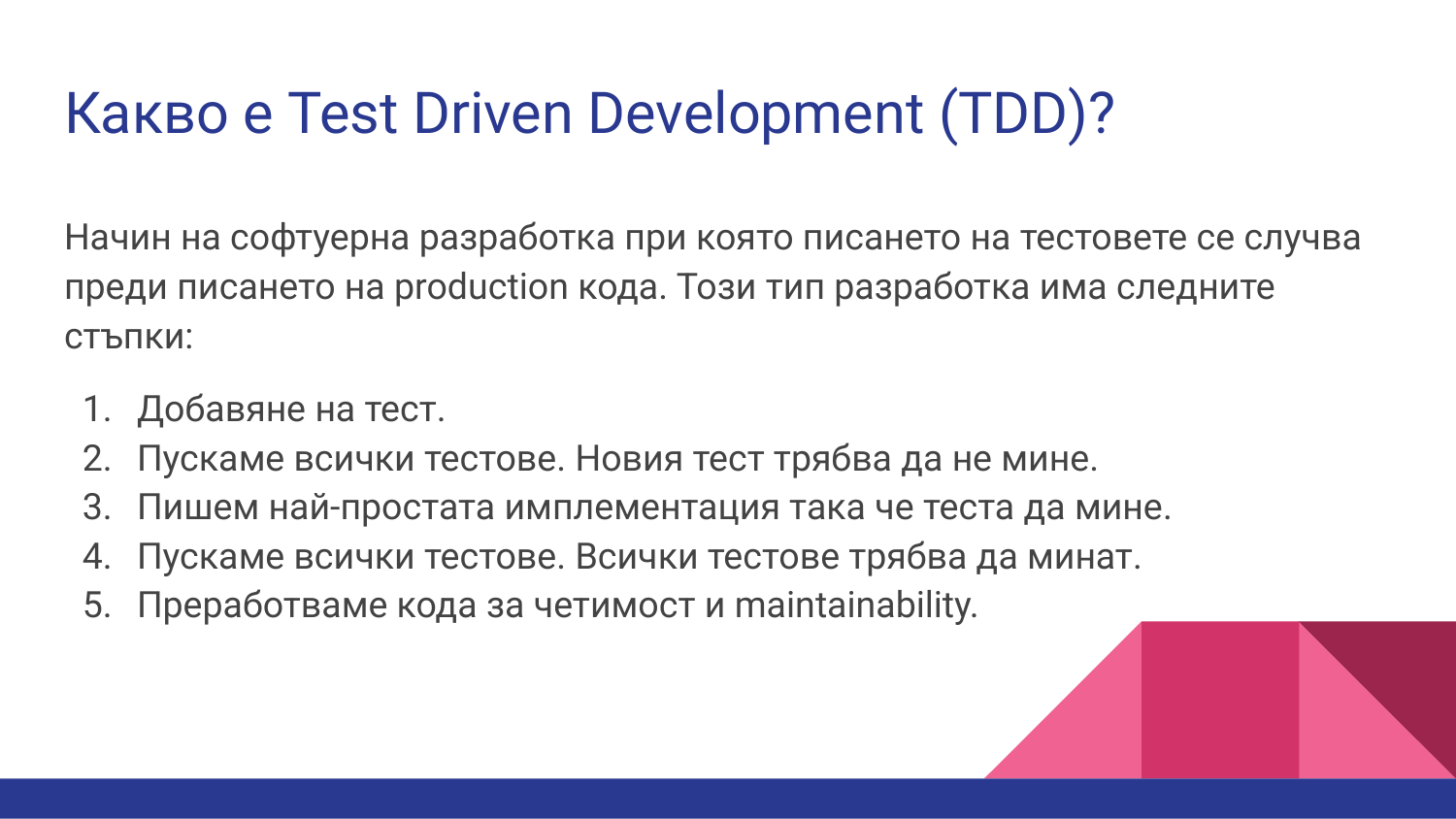

# Какво е Test Driven Development (TDD)?
Начин на софтуерна разработка при която писането на тестовете се случва преди писането на production кода. Този тип разработка има следните стъпки:
Добавяне на тест.
Пускаме всички тестове. Новия тест трябва да не мине.
Пишем най-простата имплементация така че теста да мине.
Пускаме всички тестове. Всички тестове трябва да минат.
Преработваме кода за четимост и maintainability.